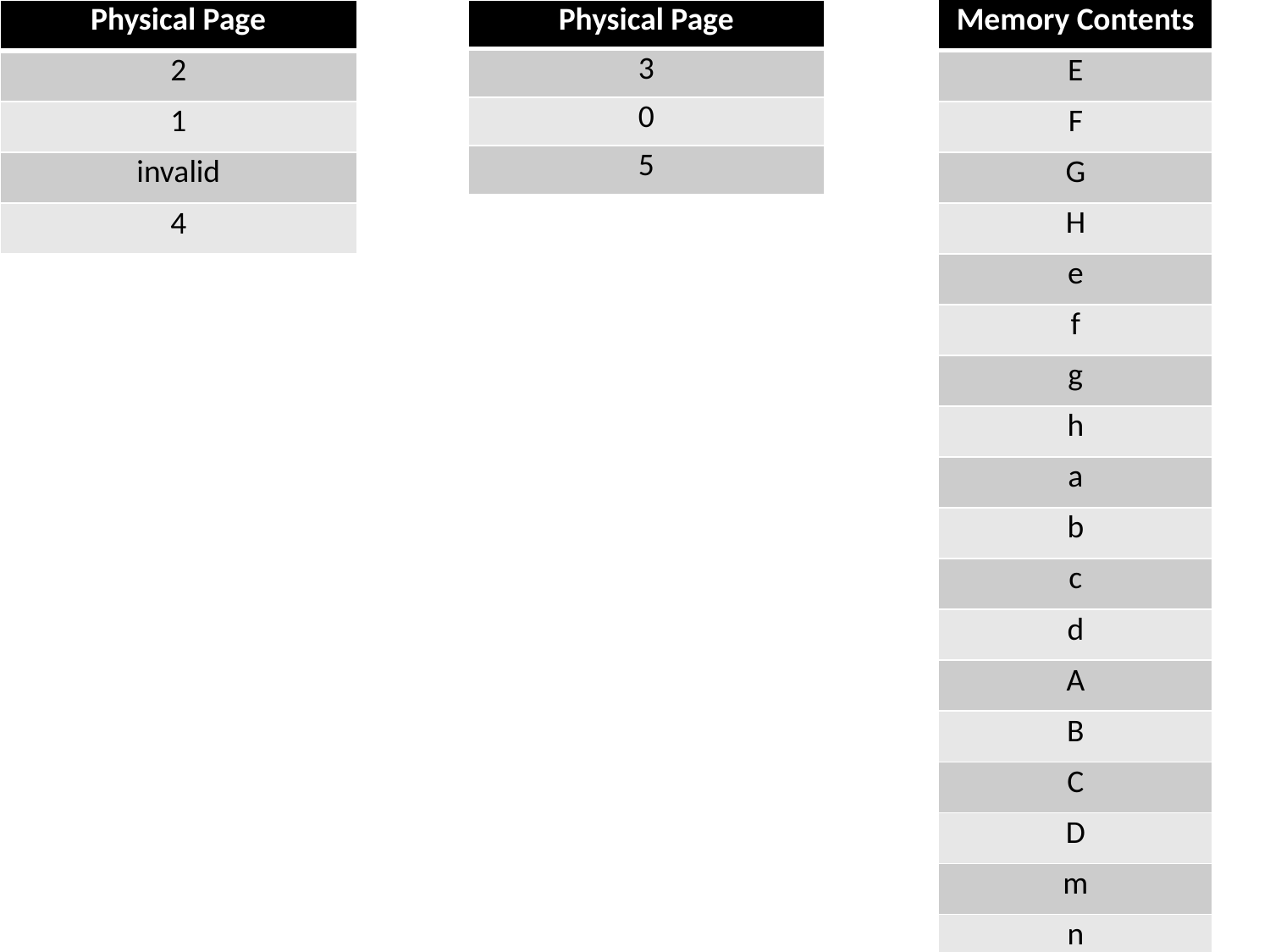

| Physical Page |
| --- |
| 3 |
| 0 |
| 5 |
Physical Memory
Process 2 Page Table
Process 1 Page Table
| Memory Contents |
| --- |
| E |
| F |
| G |
| H |
| e |
| f |
| g |
| h |
| a |
| b |
| c |
| d |
| A |
| B |
| C |
| D |
| m |
| n |
| o |
| p |
| I |
| J |
| K |
| L |
| Physical Page |
| --- |
| 2 |
| 1 |
| invalid |
| 4 |